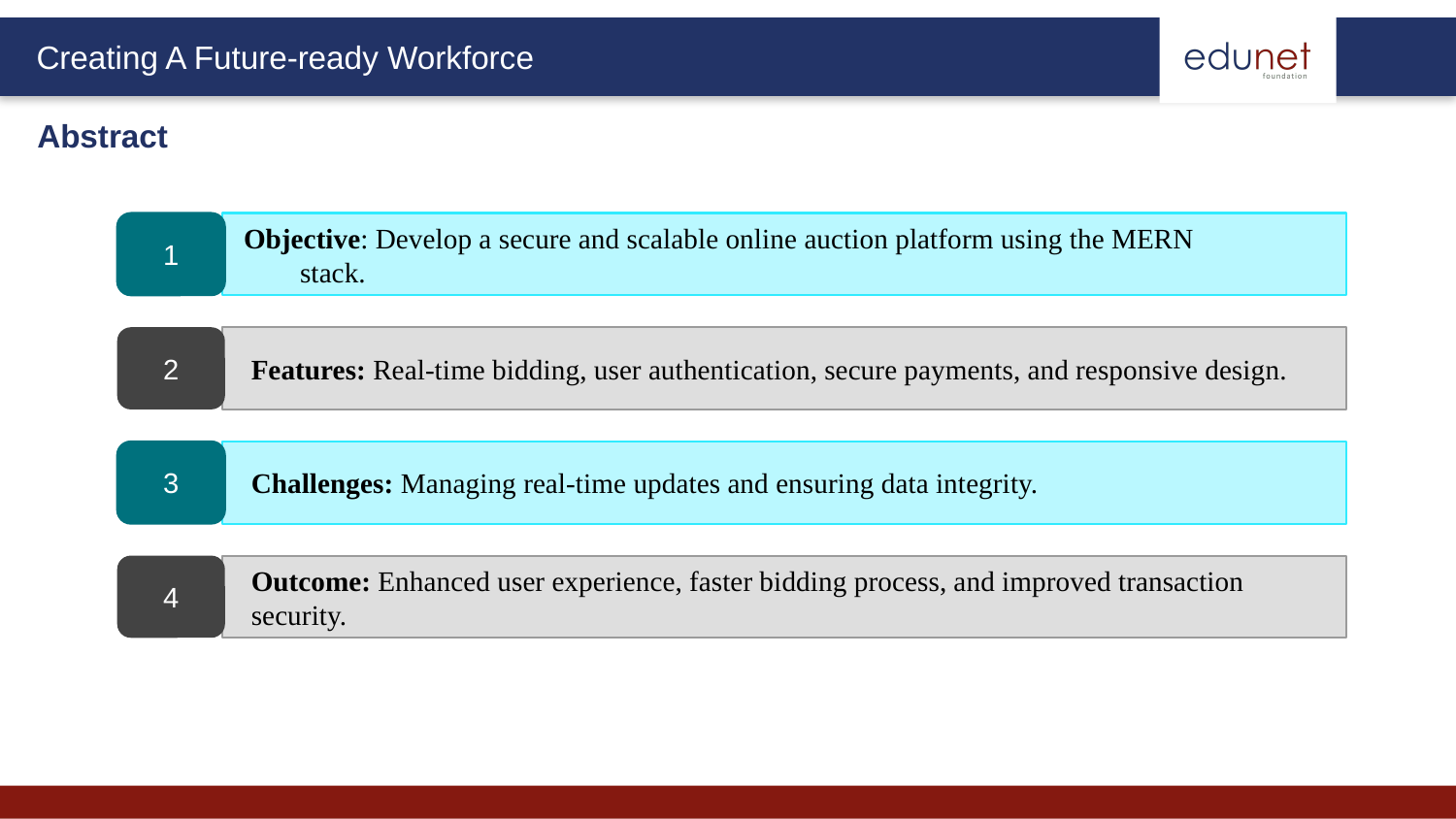

Abstract
1

 Objective: Develop a secure and scalable online auction platform using the MERN                             stack.

2
Features: Real-time bidding, user authentication, secure payments, and responsive design.
3
Challenges: Managing real-time updates and ensuring data integrity.
4
Outcome: Enhanced user experience, faster bidding process, and improved transaction security.